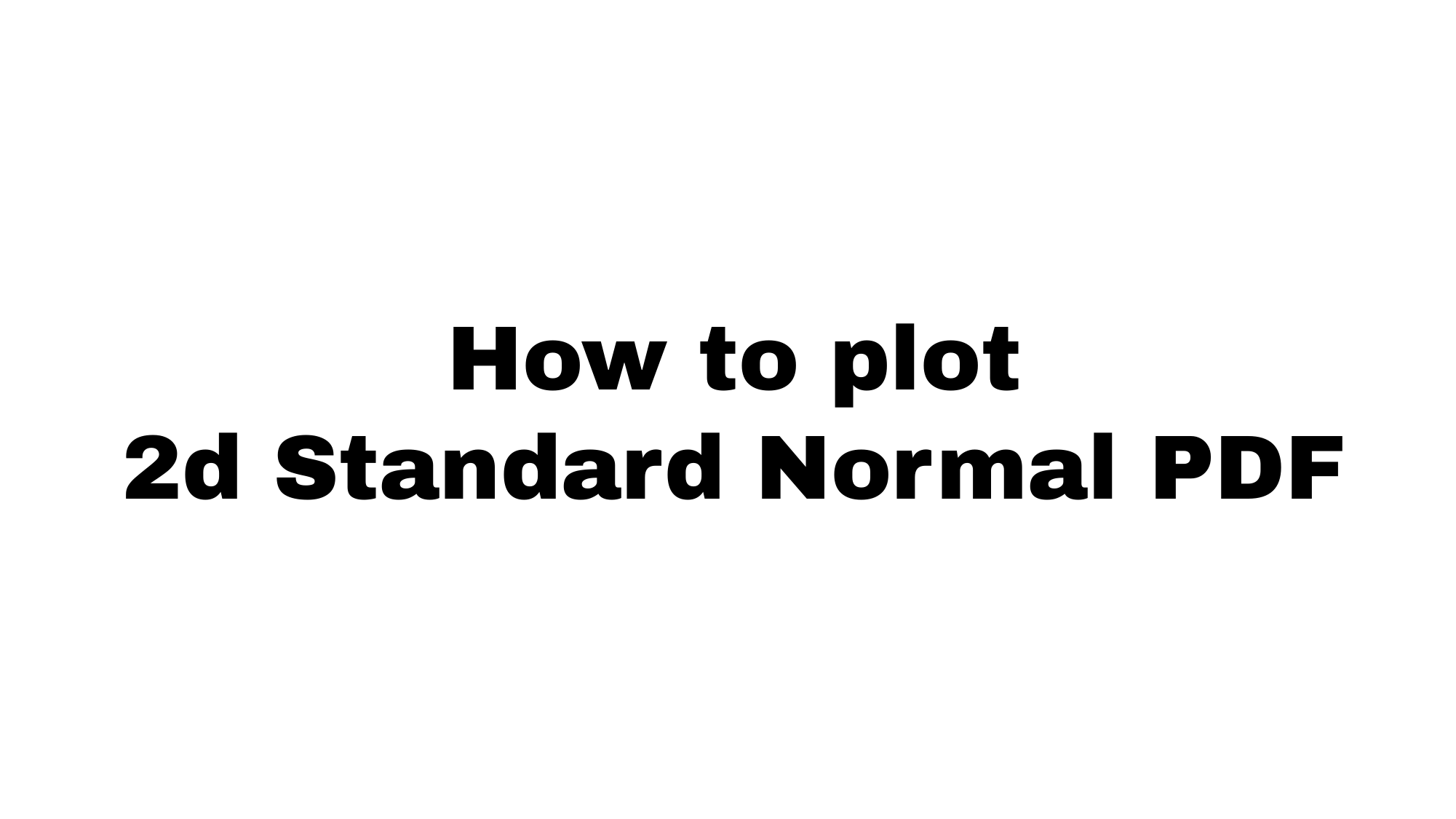

How to plot
2d Standard Normal PDF